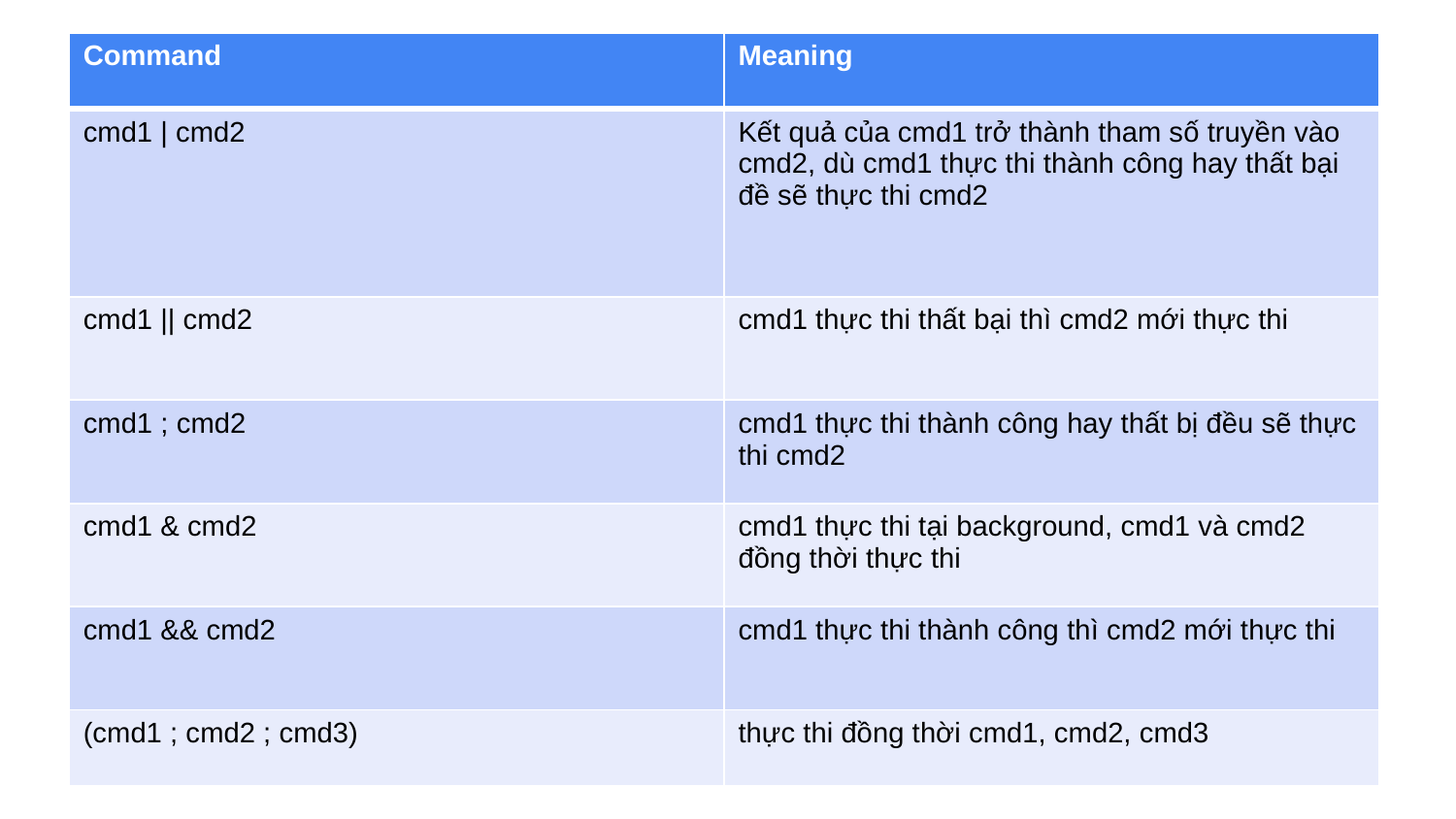

| Command | Meaning |
| --- | --- |
| cmd1 | cmd2 | Kết quả của cmd1 trở thành tham số truyền vào cmd2, dù cmd1 thực thi thành công hay thất bại đề sẽ thực thi cmd2 |
| cmd1 || cmd2 | cmd1 thực thi thất bại thì cmd2 mới thực thi |
| cmd1 ; cmd2 | cmd1 thực thi thành công hay thất bị đều sẽ thực thi cmd2 |
| cmd1 & cmd2 | cmd1 thực thi tại background, cmd1 và cmd2 đồng thời thực thi |
| cmd1 && cmd2 | cmd1 thực thi thành công thì cmd2 mới thực thi |
| (cmd1 ; cmd2 ; cmd3) | thực thi đồng thời cmd1, cmd2, cmd3 |